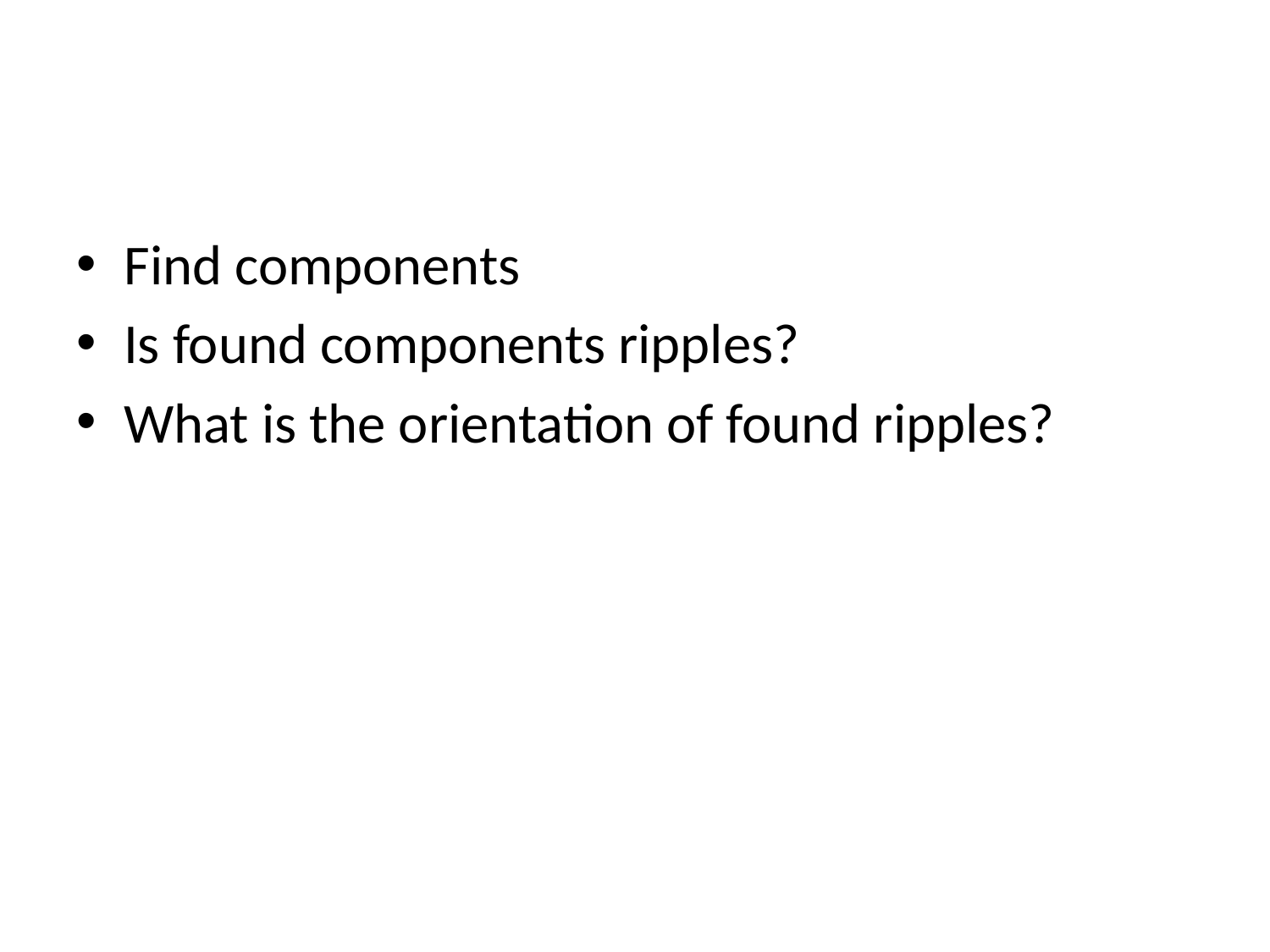

#
Find components
Is found components ripples?
What is the orientation of found ripples?